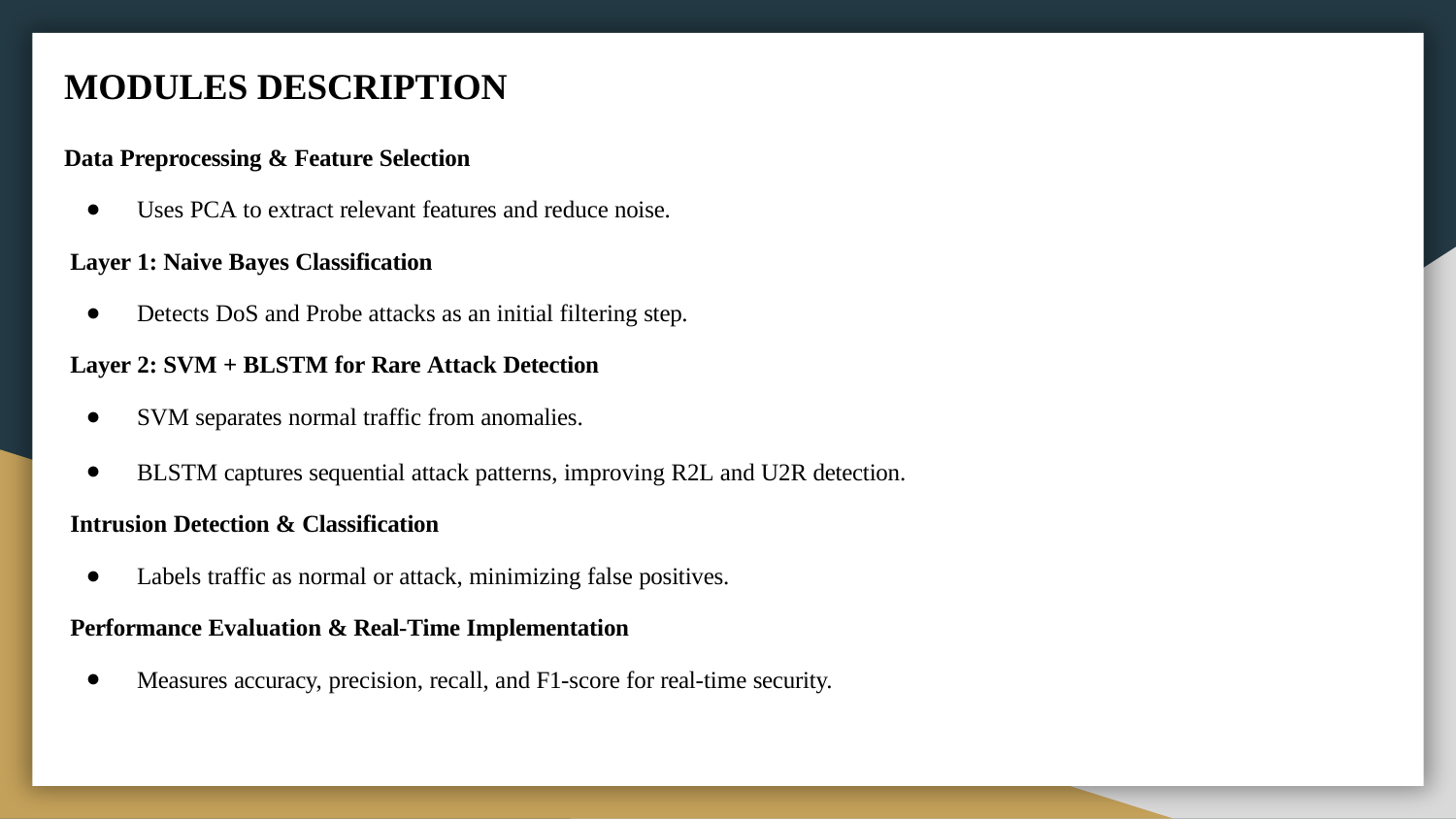

# MODULES DESCRIPTION
Data Preprocessing & Feature Selection
Uses PCA to extract relevant features and reduce noise.
Layer 1: Naive Bayes Classification
Detects DoS and Probe attacks as an initial filtering step.
Layer 2: SVM + BLSTM for Rare Attack Detection
SVM separates normal traffic from anomalies.
BLSTM captures sequential attack patterns, improving R2L and U2R detection.
Intrusion Detection & Classification
Labels traffic as normal or attack, minimizing false positives.
Performance Evaluation & Real-Time Implementation
Measures accuracy, precision, recall, and F1-score for real-time security.